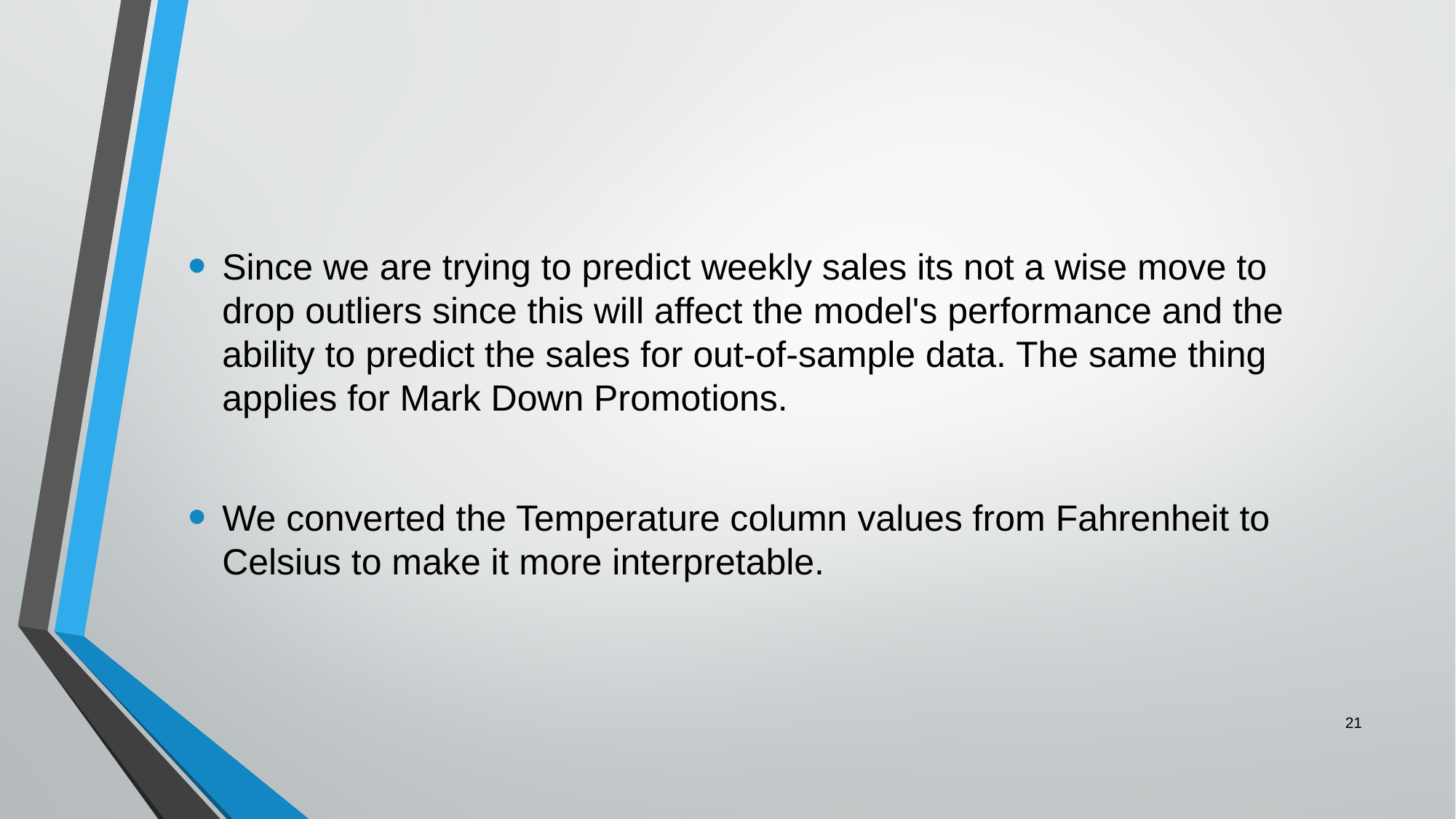

Since we are trying to predict weekly sales its not a wise move to drop outliers since this will affect the model's performance and the ability to predict the sales for out-of-sample data. The same thing applies for Mark Down Promotions.

We converted the Temperature column values from Fahrenheit to Celsius to make it more interpretable.
21